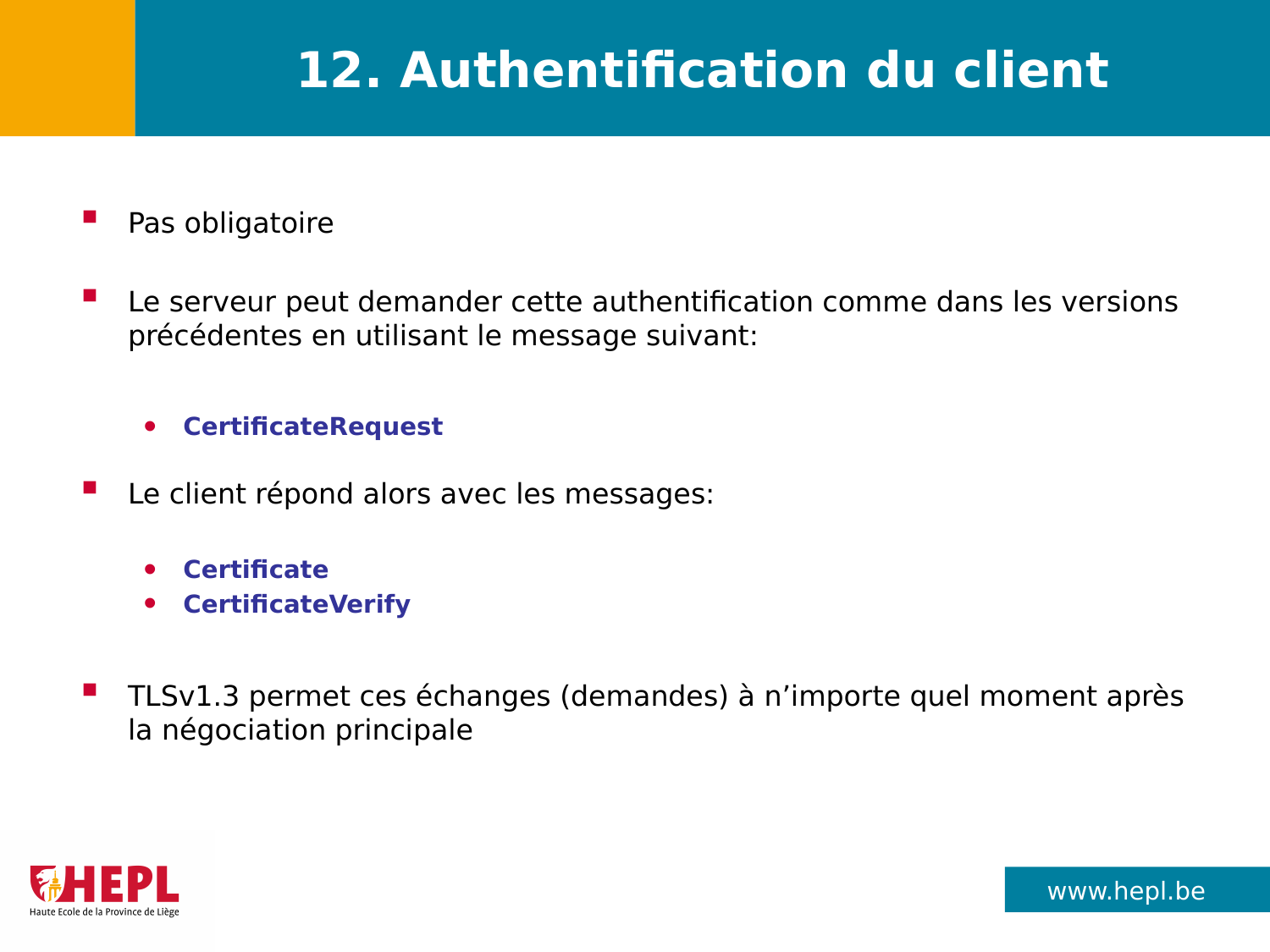

# 12. Authentification du client
Pas obligatoire

Le serveur peut demander cette authentification comme dans les versions précédentes en utilisant le message suivant:

CertificateRequest

Le client répond alors avec les messages:

Certificate
CertificateVerify

TLSv1.3 permet ces échanges (demandes) à n’importe quel moment après la négociation principale